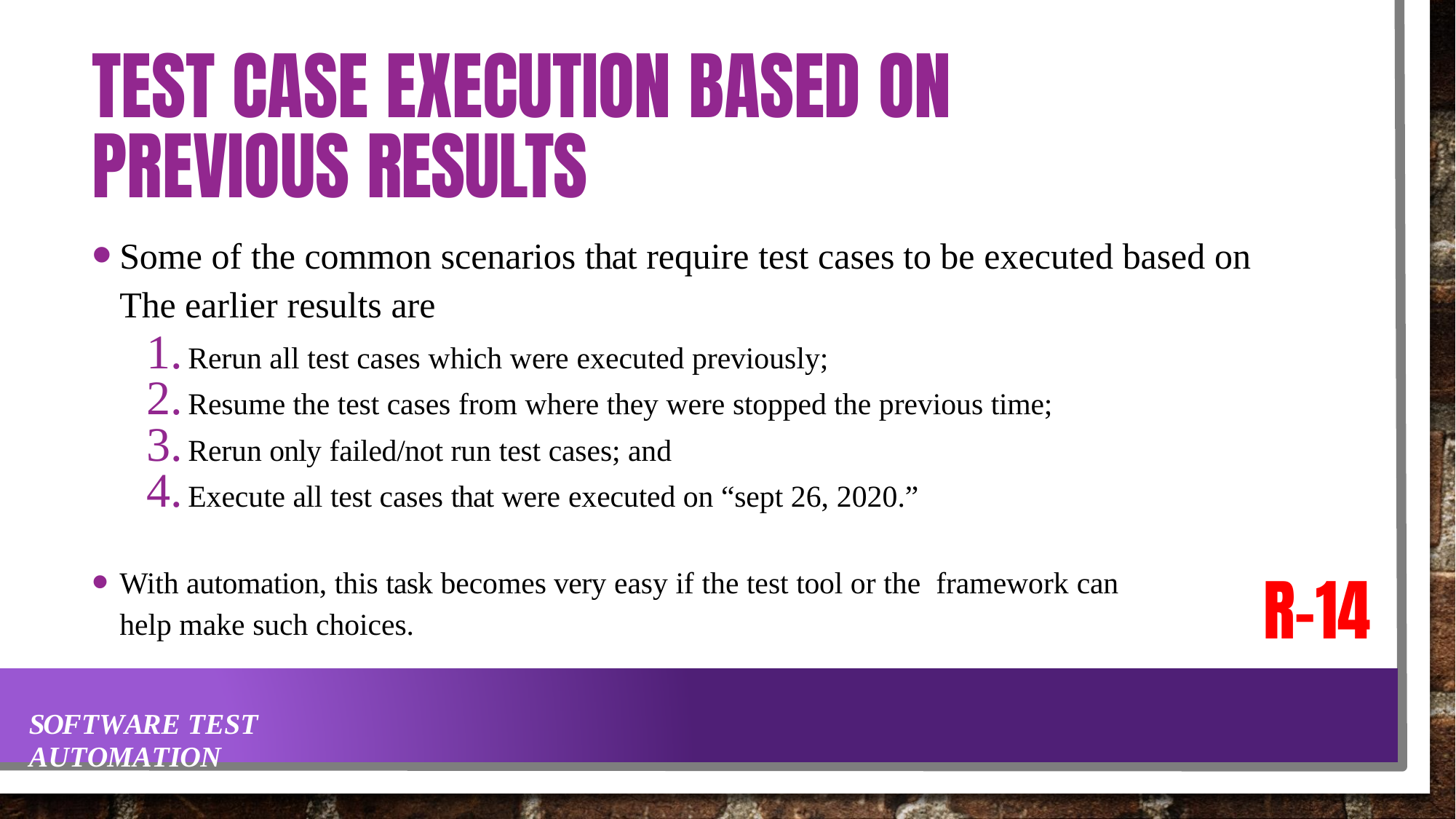

# TEST CASE EXECUTION BASED ON  PREVIOUS RESULTS
Some of the common scenarios that require test cases to be executed based on
The earlier results are
Rerun all test cases which were executed previously;
Resume the test cases from where they were stopped the previous time;
Rerun only failed/not run test cases; and
Execute all test cases that were executed on “sept 26, 2020.”
With automation, this task becomes very easy if the test tool or the  framework can help make such choices.
R-14
SOFTWARE TEST AUTOMATION